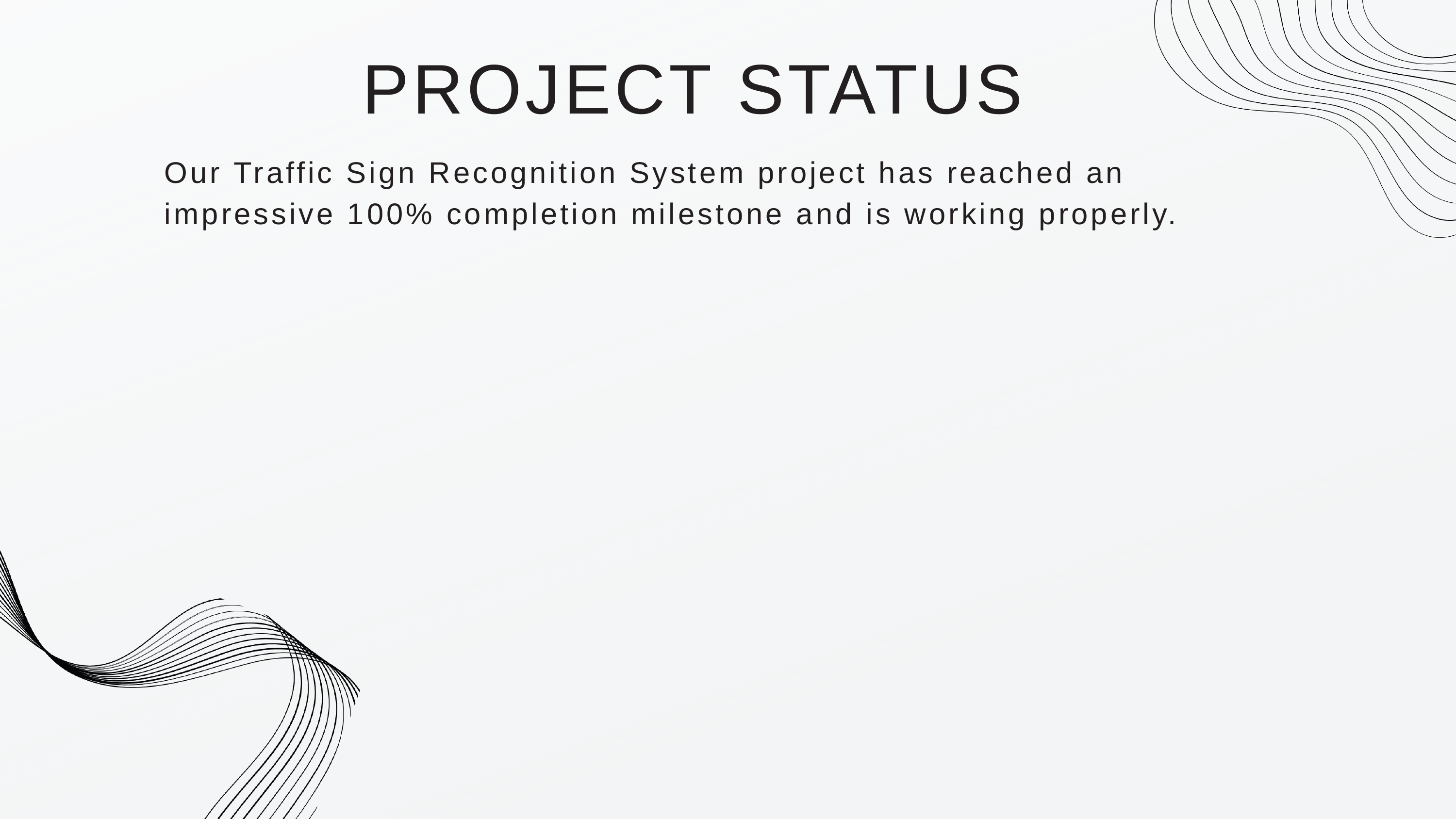

PROJECT STATUS
Our Traffic Sign Recognition System project has reached an impressive 100% completion milestone and is working properly.